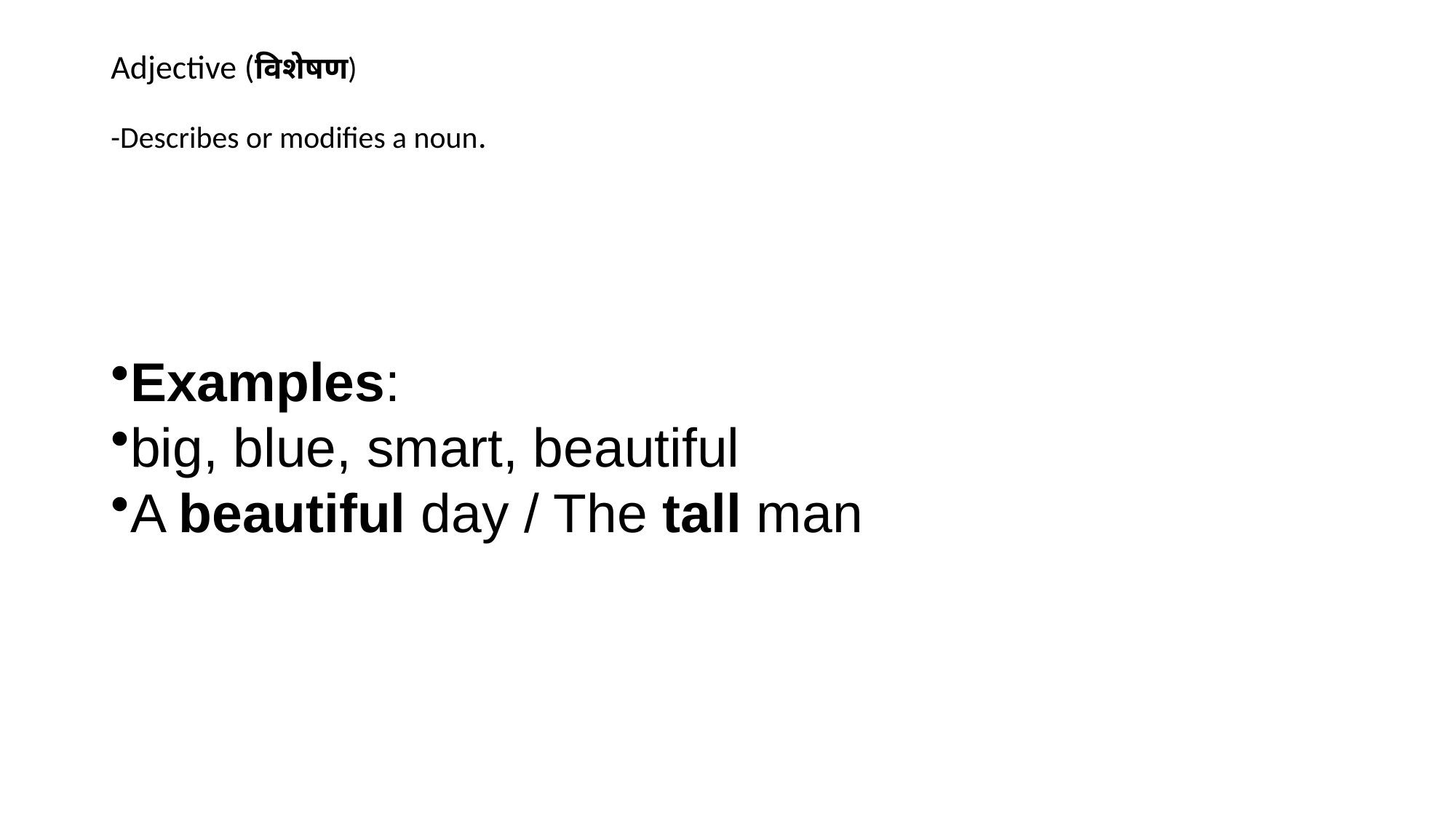

# Adjective (विशेषण) -Describes or modifies a noun.
Examples:
big, blue, smart, beautiful
A beautiful day / The tall man